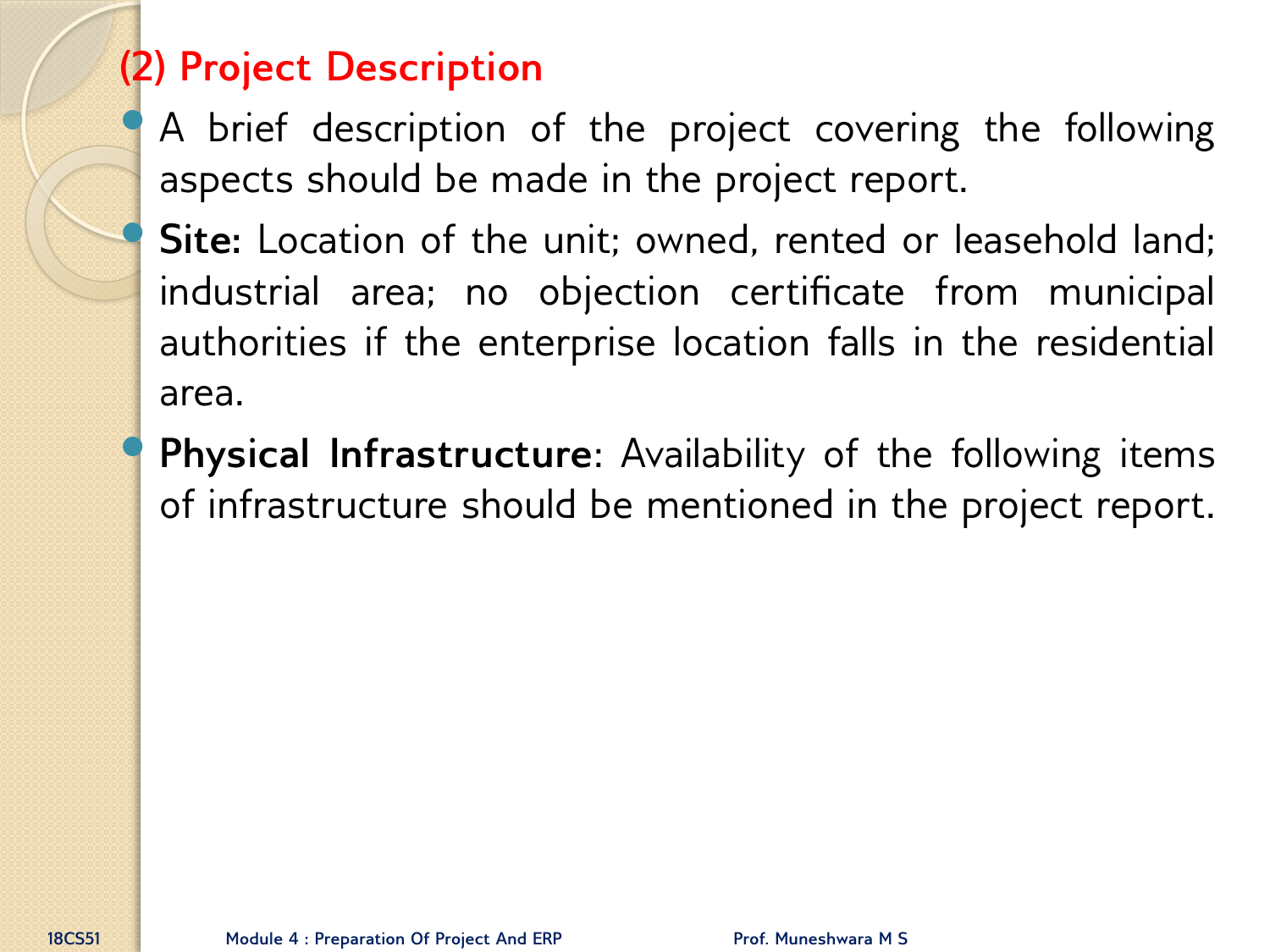

(2) Project Description
A brief description of the project covering the following aspects should be made in the project report.
Site: Location of the unit; owned, rented or leasehold land; industrial area; no objection certificate from municipal authorities if the enterprise location falls in the residential area.
Physical Infrastructure: Availability of the following items of infrastructure should be mentioned in the project report.
18CS51                      Module 4 : Preparation Of Project And ERP                              Prof. Muneshwara M S